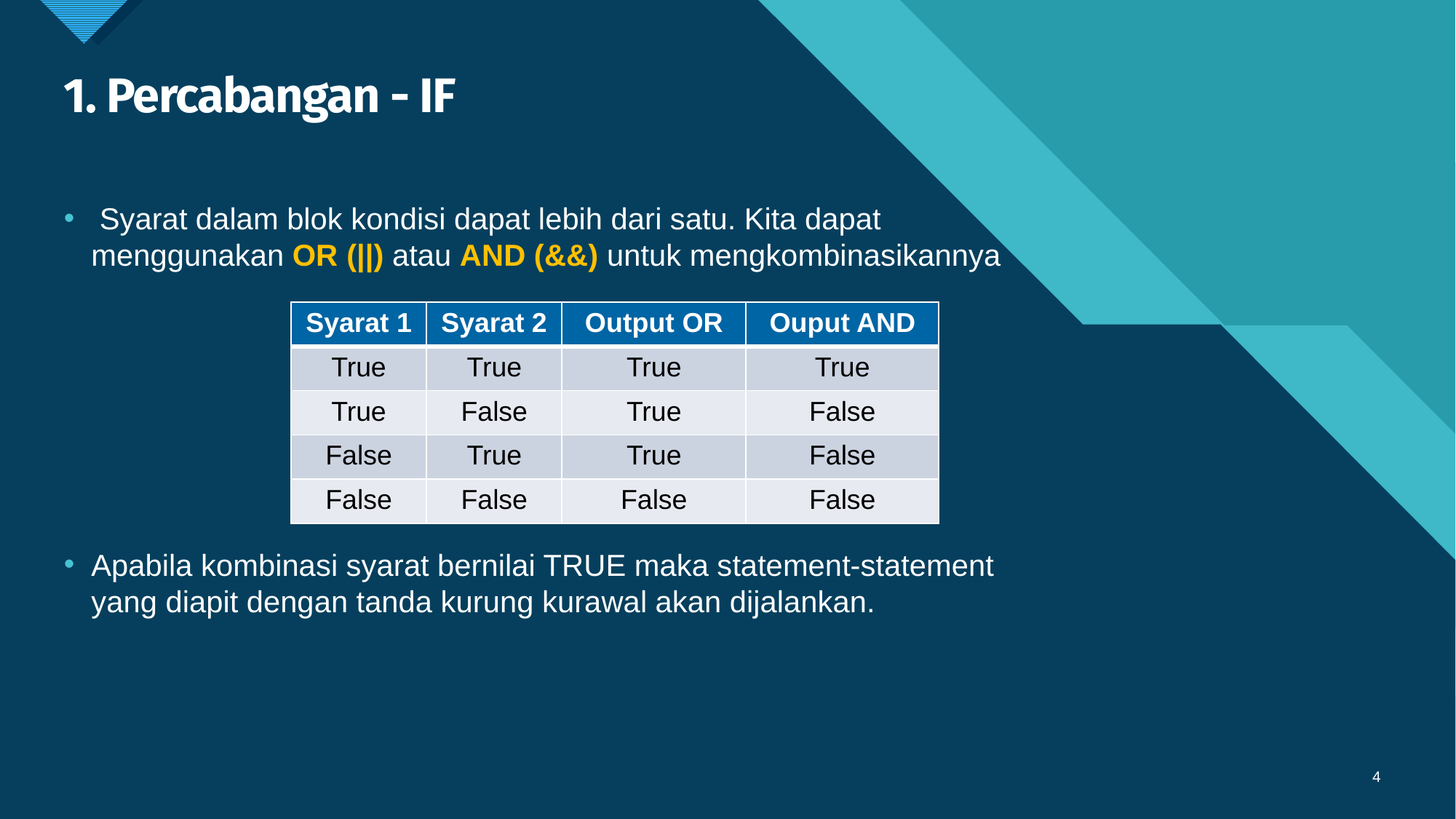

# 1. Percabangan - IF
 Syarat dalam blok kondisi dapat lebih dari satu. Kita dapat menggunakan OR (||) atau AND (&&) untuk mengkombinasikannya

Apabila kombinasi syarat bernilai TRUE maka statement-statement yang diapit dengan tanda kurung kurawal akan dijalankan.

| Syarat 1 | Syarat 2 | Output OR | Ouput AND |
| --- | --- | --- | --- |
| True | True | True | True |
| True | False | True | False |
| False | True | True | False |
| False | False | False | False |
4